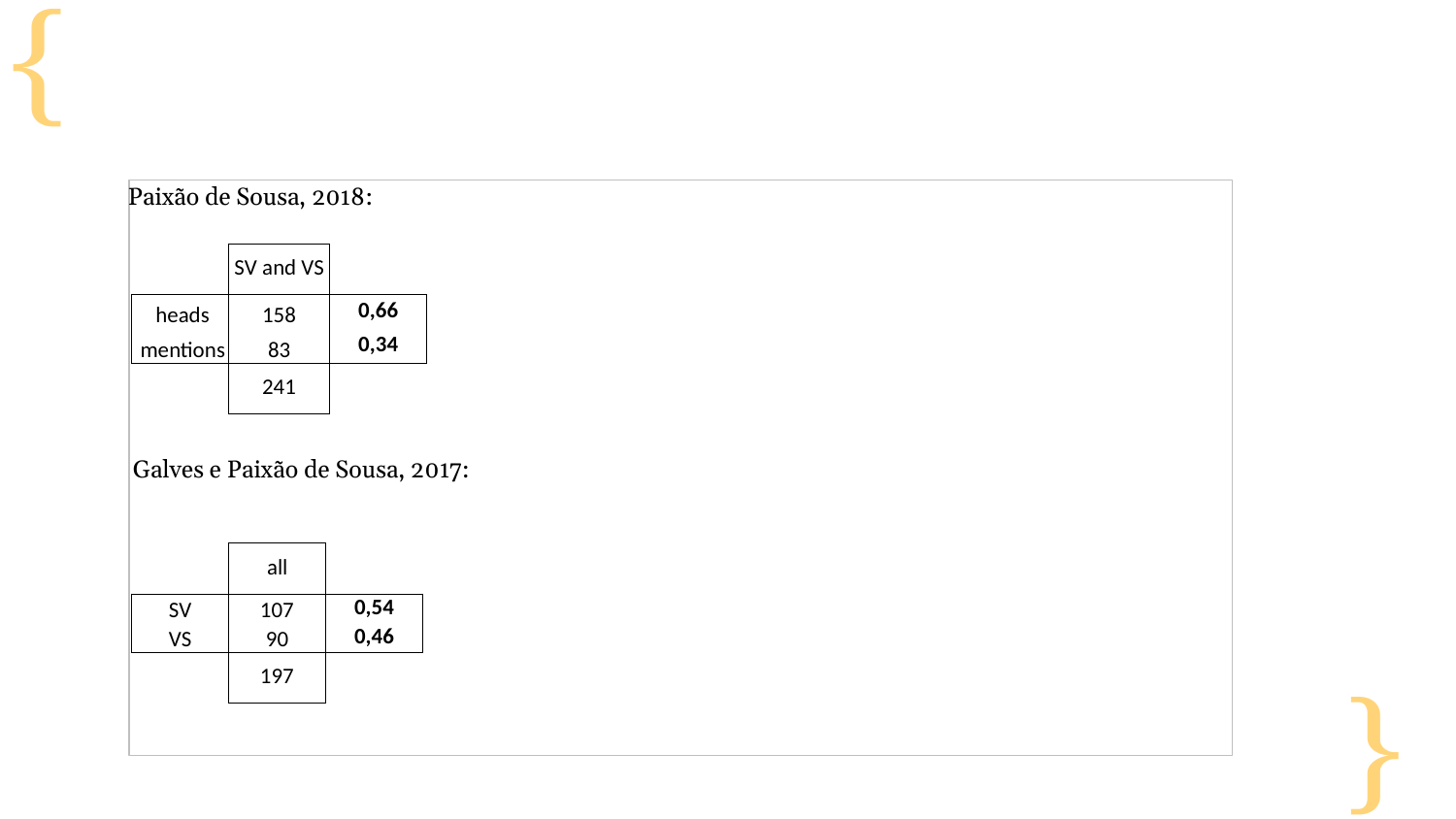

Paixão de Sousa, 2018:

|  | SV and VS |  |
| --- | --- | --- |
| heads | 158 | 0,66 |
| mentions | 83 | 0,34 |
|  | 241 |  |
Galves e Paixão de Sousa, 2017:
|  | all |  |
| --- | --- | --- |
| SV | 107 | 0,54 |
| VS | 90 | 0,46 |
|  | 197 |  |